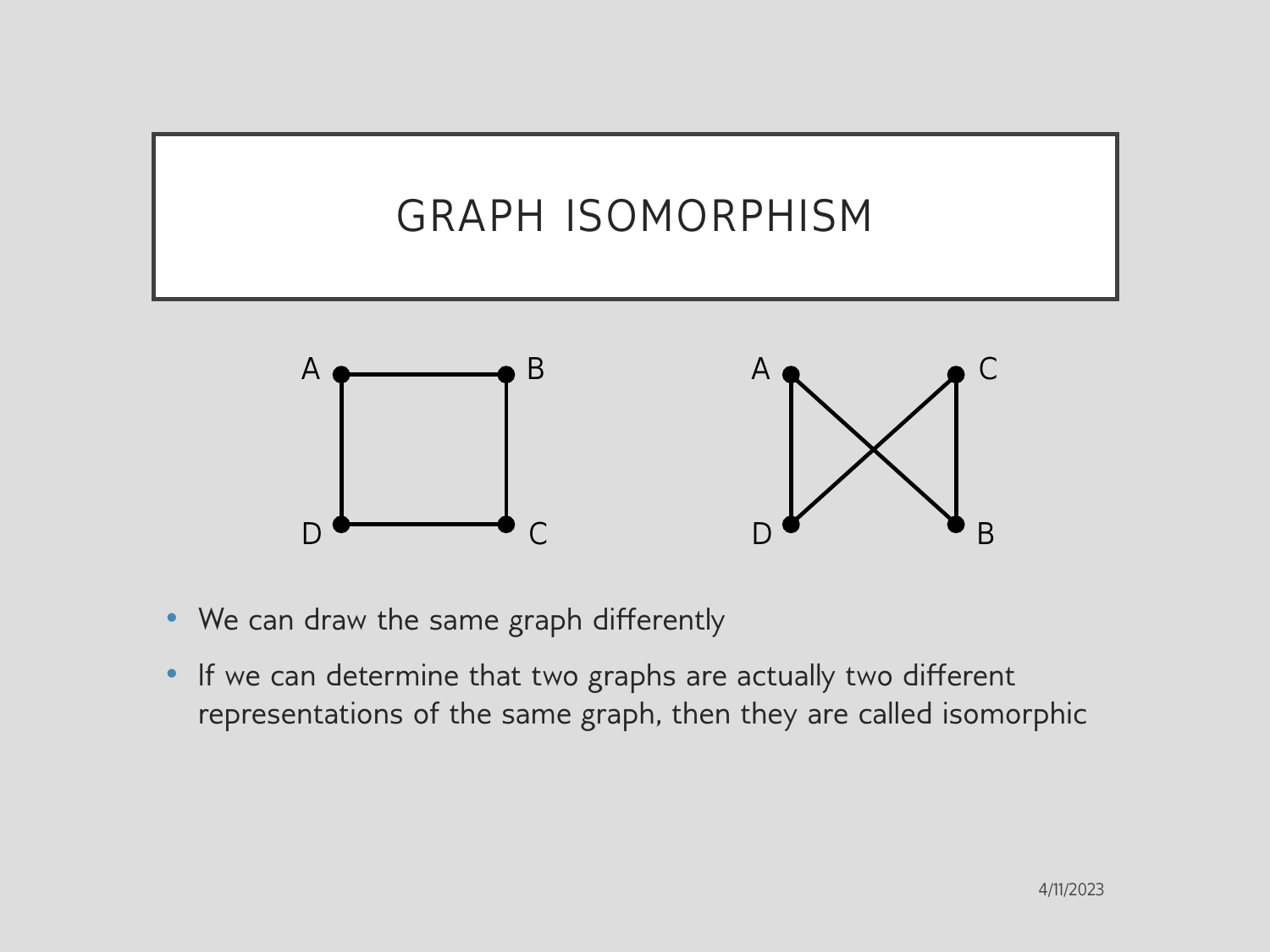

# Graph isomorphism
A
B
A
C

D
C
D
B

We can draw the same graph differently
If we can determine that two graphs are actually two different representations of the same graph, then they are called isomorphic
4/11/2023